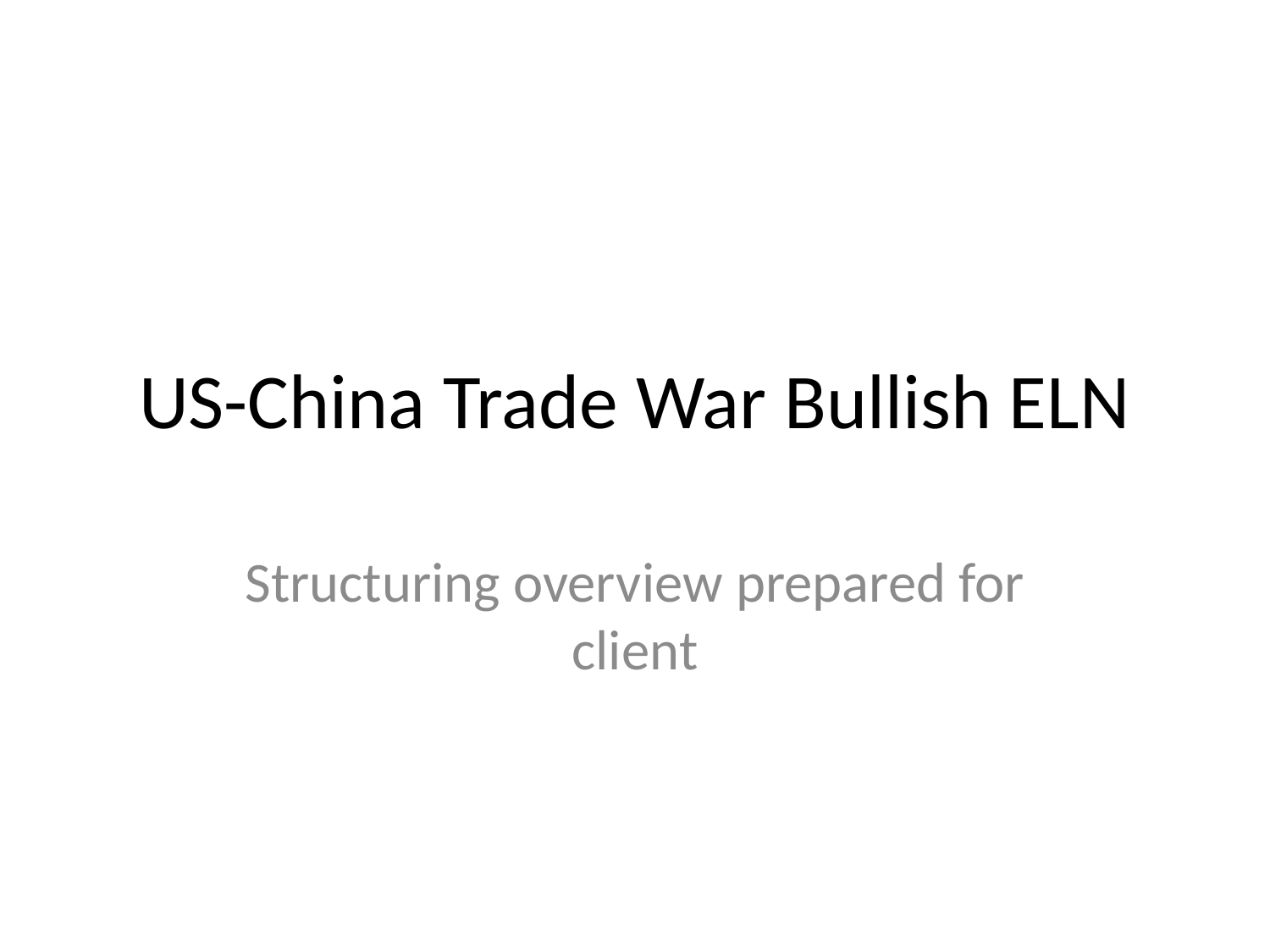

# US-China Trade War Bullish ELN
Structuring overview prepared for client